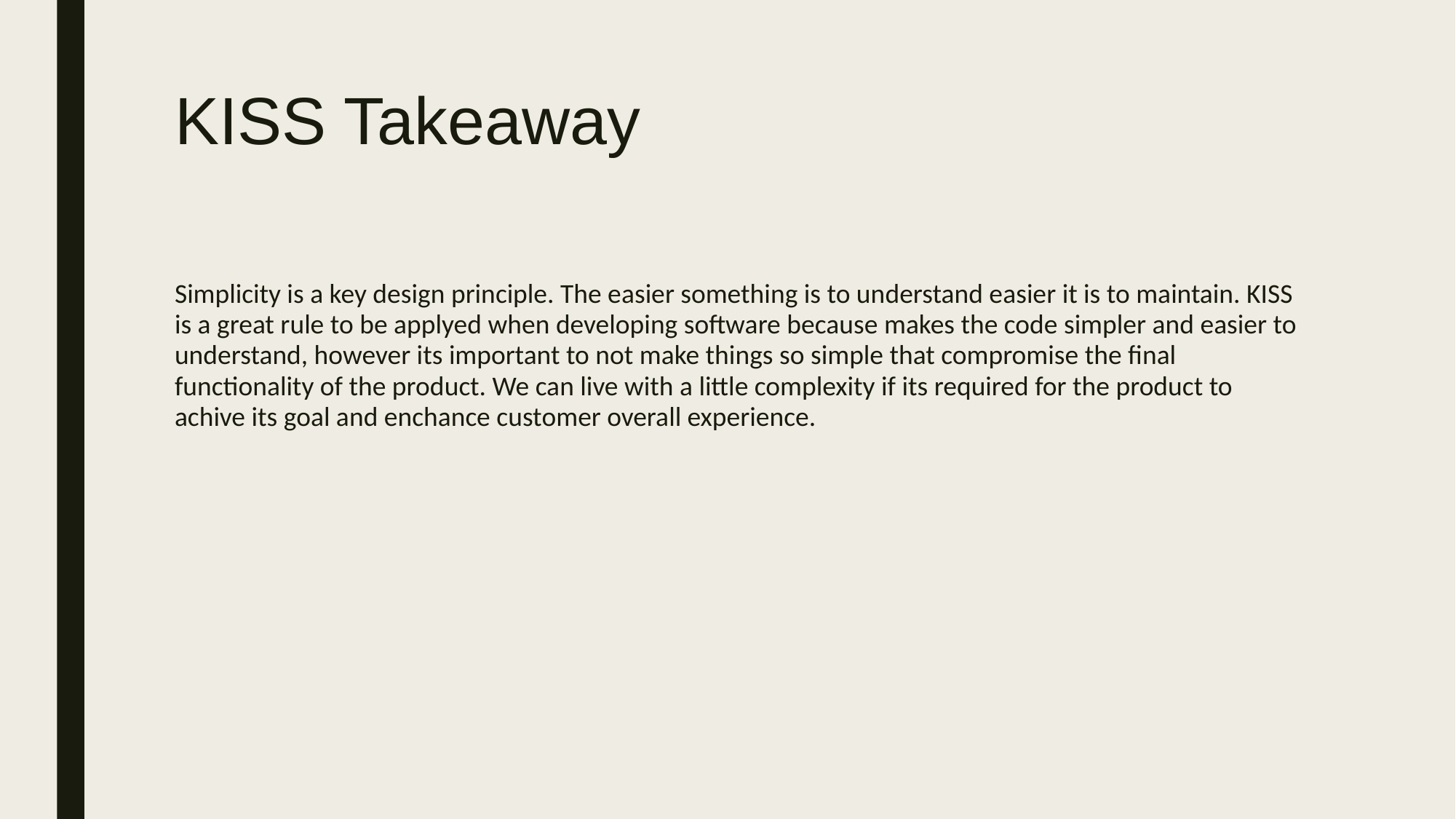

# KISS Takeaway
Simplicity is a key design principle. The easier something is to understand easier it is to maintain. KISS is a great rule to be applyed when developing software because makes the code simpler and easier to understand, however its important to not make things so simple that compromise the final functionality of the product. We can live with a little complexity if its required for the product to achive its goal and enchance customer overall experience.